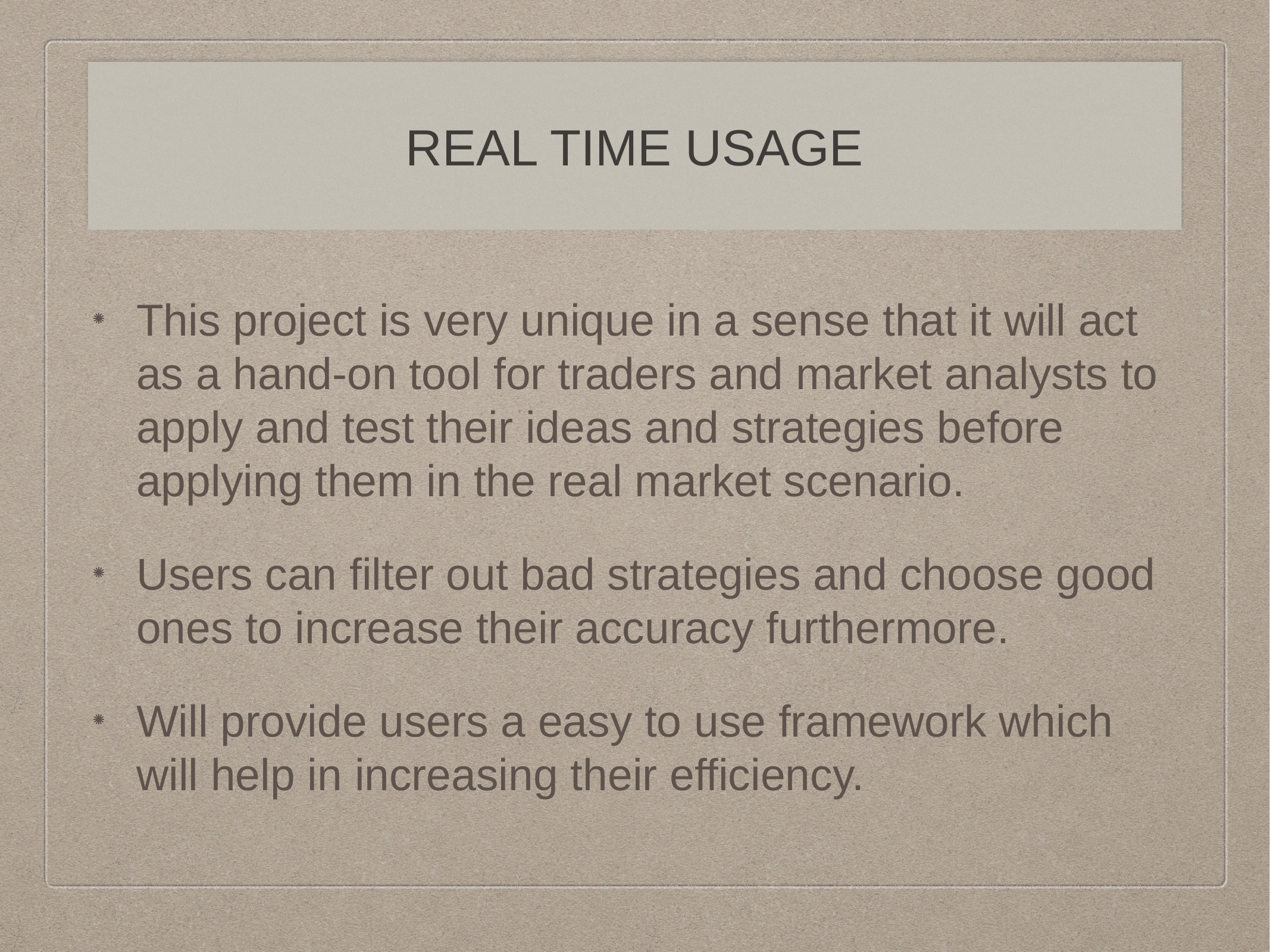

# REAL TIME USAGE
This project is very unique in a sense that it will act as a hand-on tool for traders and market analysts to apply and test their ideas and strategies before applying them in the real market scenario.
Users can filter out bad strategies and choose good ones to increase their accuracy furthermore.
Will provide users a easy to use framework which will help in increasing their efficiency.